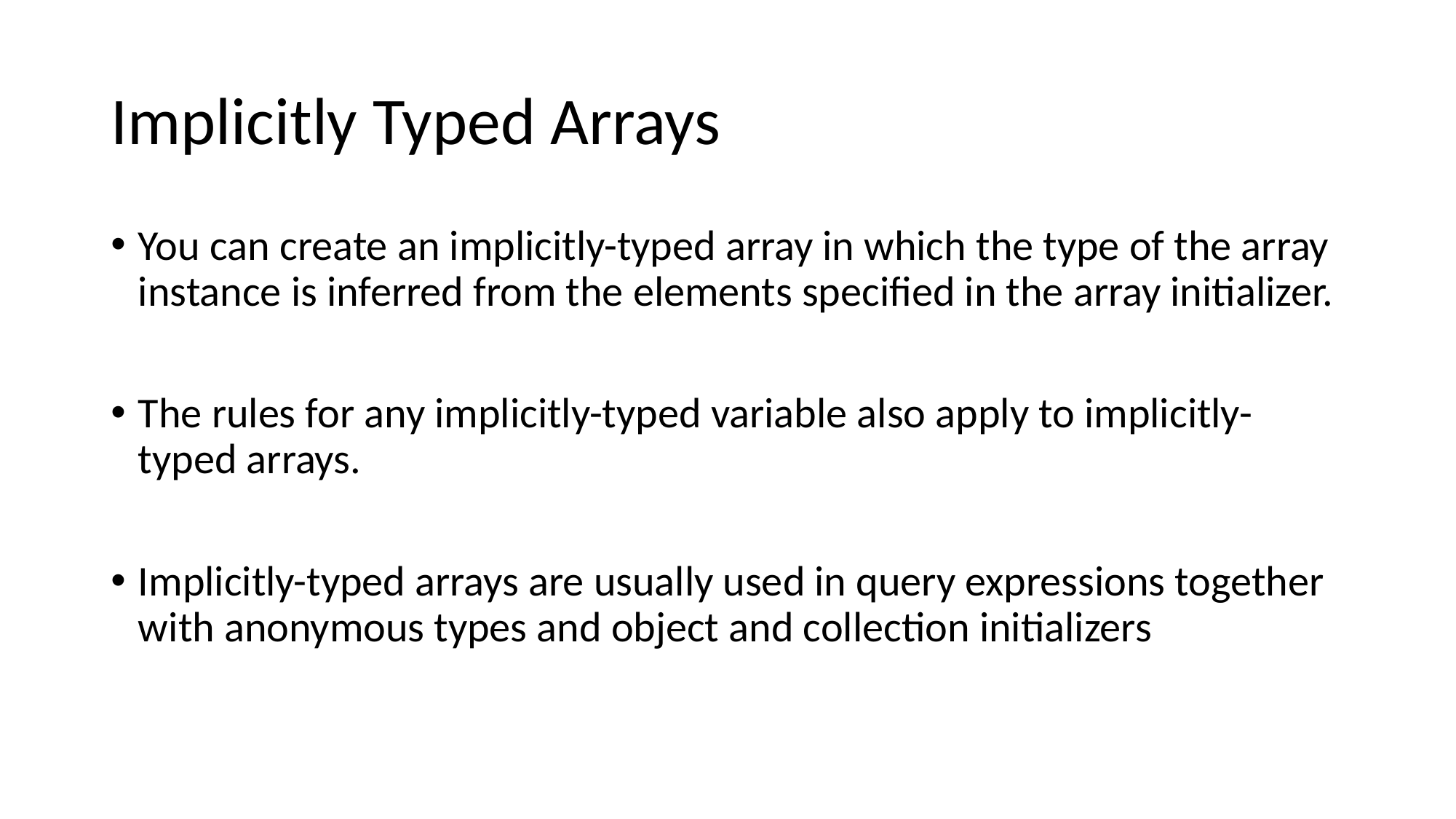

# Implicitly Typed Arrays
You can create an implicitly-typed array in which the type of the array instance is inferred from the elements specified in the array initializer.

The rules for any implicitly-typed variable also apply to implicitly-typed arrays.

Implicitly-typed arrays are usually used in query expressions together with anonymous types and object and collection initializers